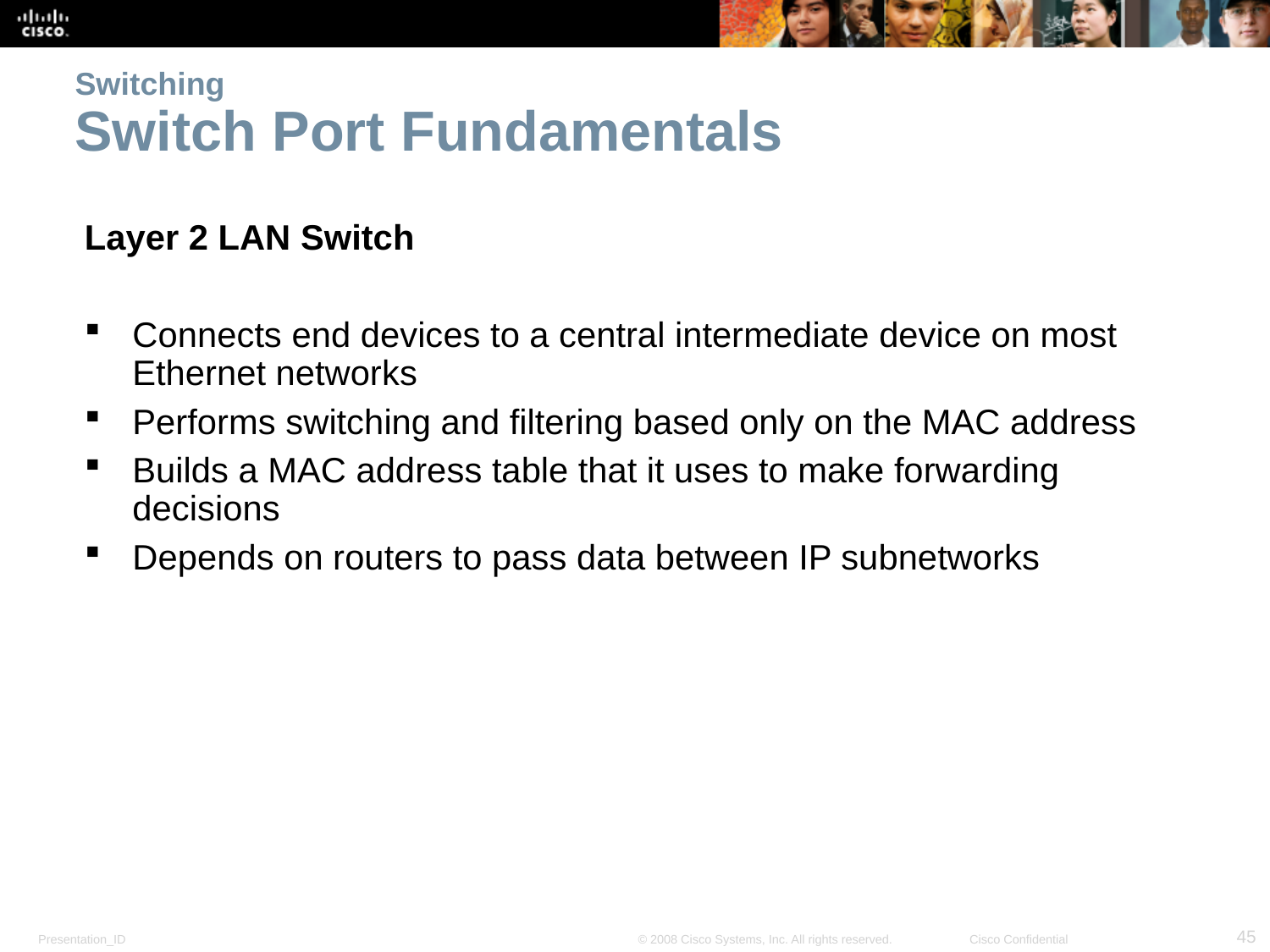

# Switching Switch Port Fundamentals
Layer 2 LAN Switch

Connects end devices to a central intermediate device on most Ethernet networks
Performs switching and filtering based only on the MAC address
Builds a MAC address table that it uses to make forwarding decisions
Depends on routers to pass data between IP subnetworks